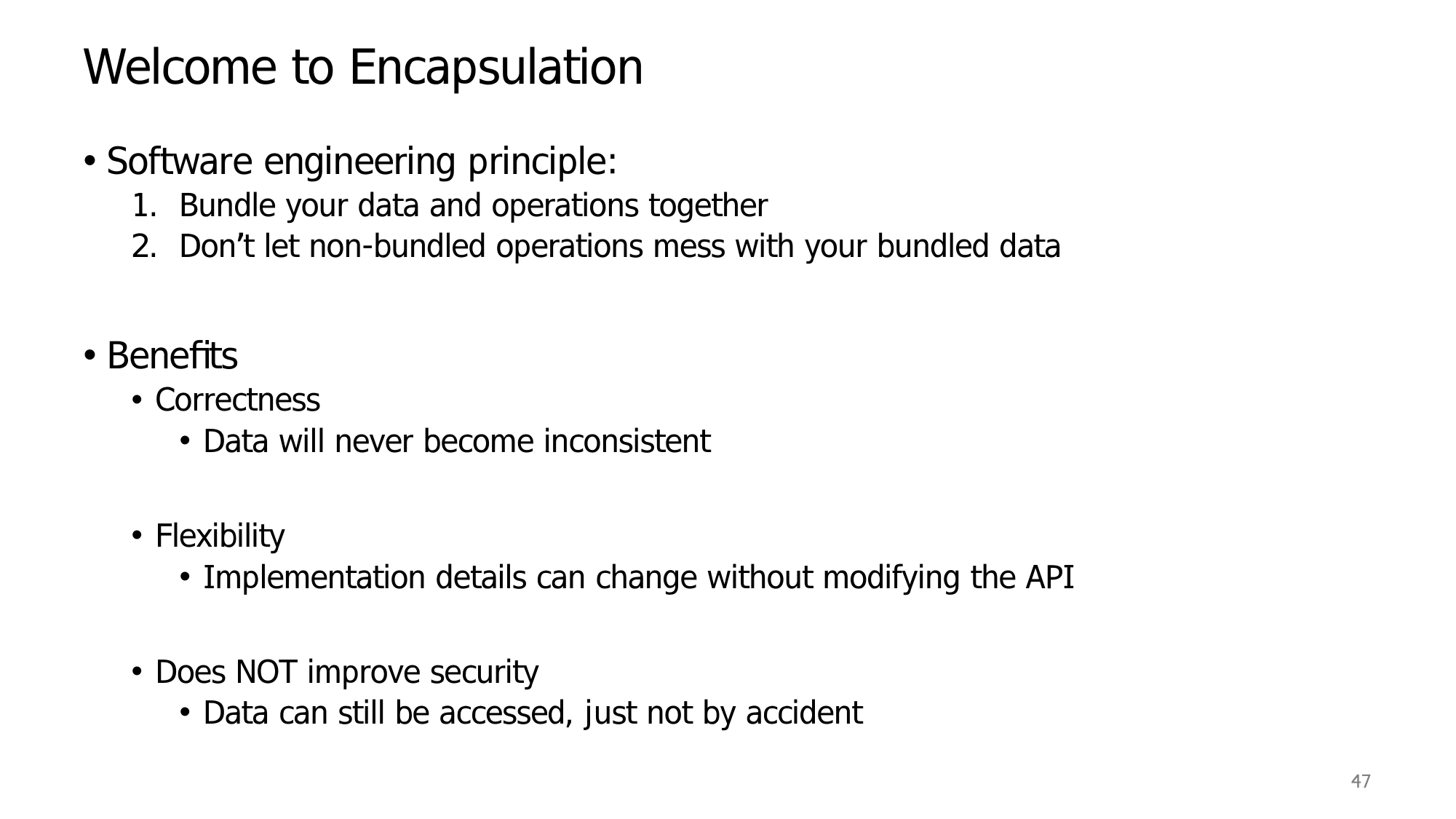

# Welcome to Encapsulation
Software engineering principle:
Bundle your data and operations together
Don’t let non-bundled operations mess with your bundled data

Benefits
Correctness
Data will never become inconsistent

Flexibility
Implementation details can change without modifying the API

Does NOT improve security
Data can still be accessed, just not by accident

47